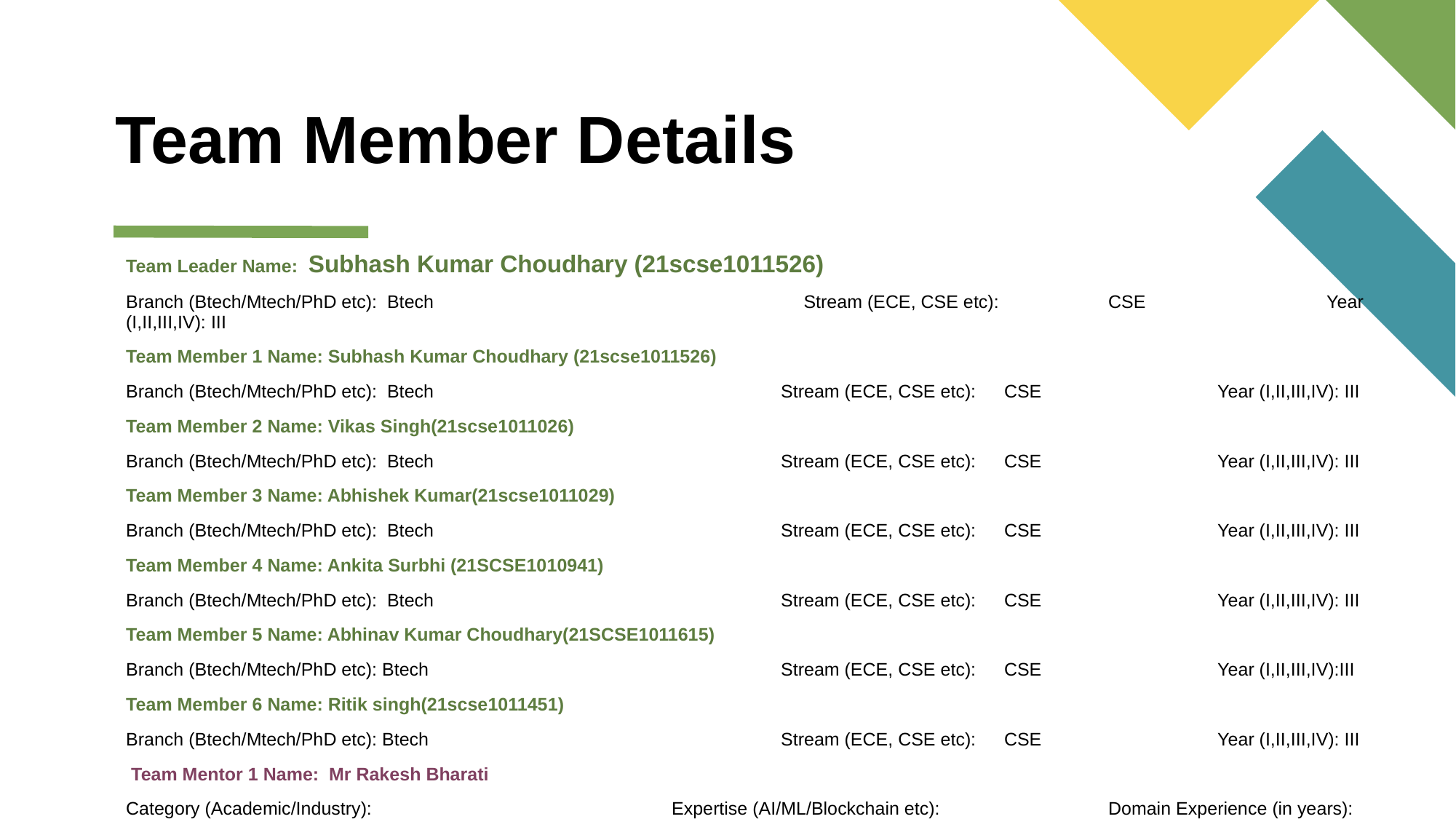

# Team Member Details
Team Leader Name:  Subhash Kumar Choudhary (21scse1011526)
Branch (Btech/Mtech/PhD etc):  Btech			                          Stream (ECE, CSE etc):	CSE		Year (I,II,III,IV): III
Team Member 1 Name: Subhash Kumar Choudhary (21scse1011526)
Branch (Btech/Mtech/PhD etc):  Btech				Stream (ECE, CSE etc):	 CSE 		Year (I,II,III,IV): III
Team Member 2 Name: Vikas Singh(21scse1011026)
Branch (Btech/Mtech/PhD etc):  Btech				Stream (ECE, CSE etc):	 CSE 		Year (I,II,III,IV): III
Team Member 3 Name: Abhishek Kumar(21scse1011029)
Branch (Btech/Mtech/PhD etc):  Btech				Stream (ECE, CSE etc):	 CSE 		Year (I,II,III,IV): III
Team Member 4 Name: Ankita Surbhi (21SCSE1010941)
Branch (Btech/Mtech/PhD etc):  Btech				Stream (ECE, CSE etc):	 CSE 		Year (I,II,III,IV): III
Team Member 5 Name: Abhinav Kumar Choudhary(21SCSE1011615)
Branch (Btech/Mtech/PhD etc): Btech				Stream (ECE, CSE etc):	 CSE 		Year (I,II,III,IV):III
Team Member 6 Name: Ritik singh(21scse1011451)
Branch (Btech/Mtech/PhD etc): Btech				Stream (ECE, CSE etc):	 CSE 		Year (I,II,III,IV): III
 Team Mentor 1 Name:  Mr Rakesh Bharati
Category (Academic/Industry): 			Expertise (AI/ML/Blockchain etc): 		Domain Experience (in years):